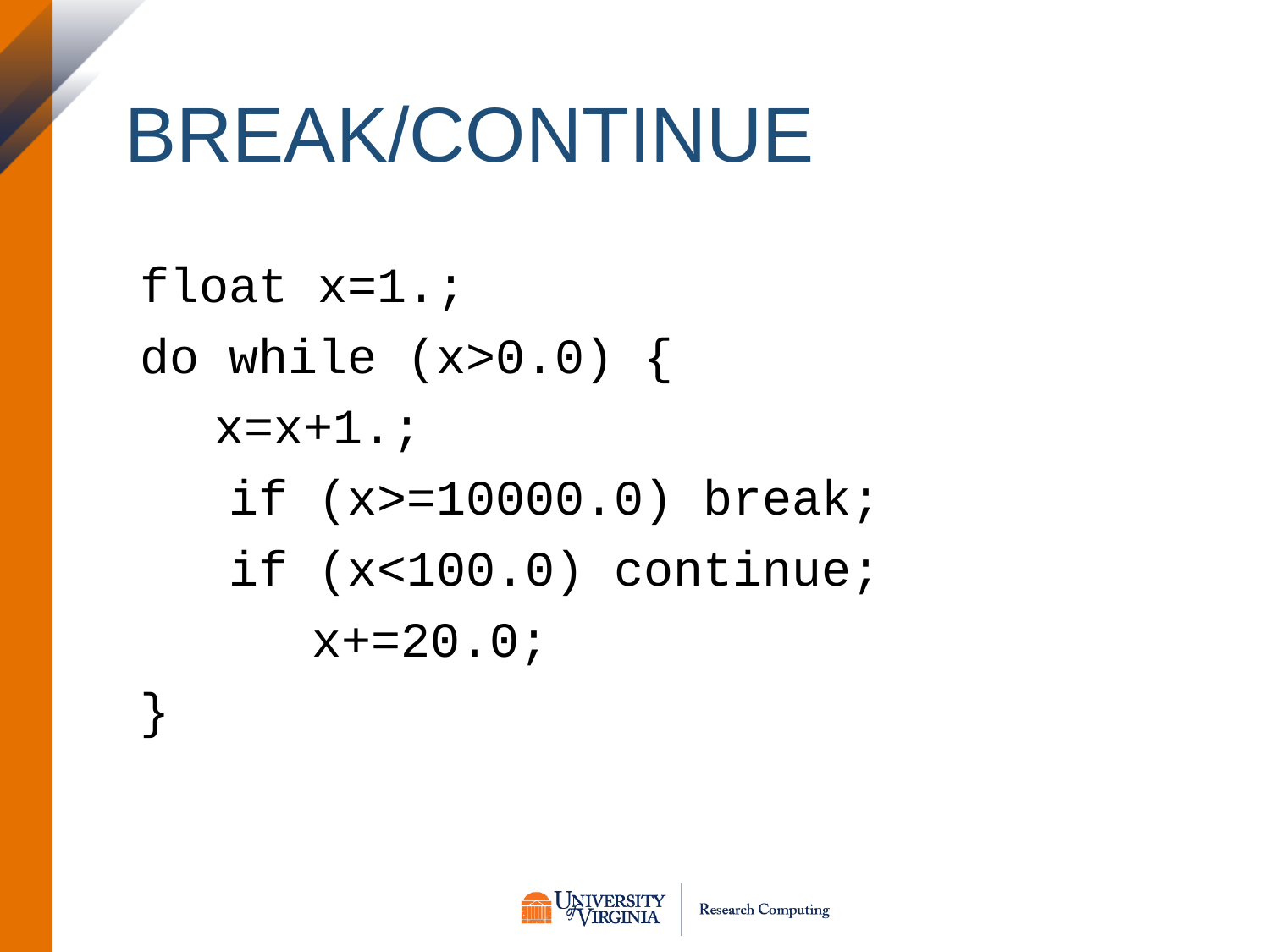

# Break/Continue
float x=1.;
do while (x>0.0) {
	 x=x+1.;
   if (x>=10000.0) break;
   if (x<100.0) continue;
		x+=20.0;
}